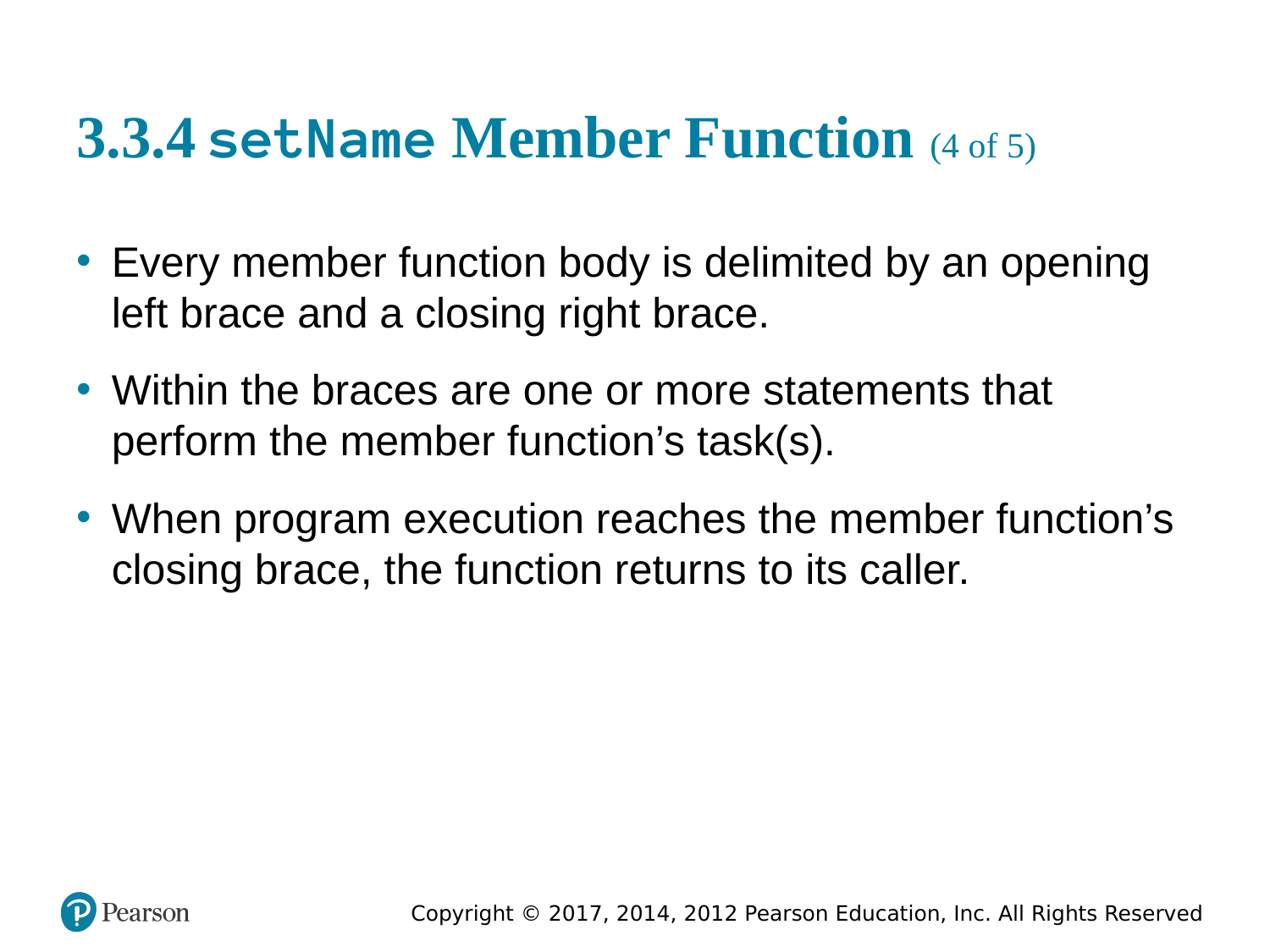

# 3.3.4 setName Member Function (4 of 5)
Every member function body is delimited by an opening left brace and a closing right brace.
Within the braces are one or more statements that perform the member function’s task(s).
When program execution reaches the member function’s closing brace, the function returns to its caller.